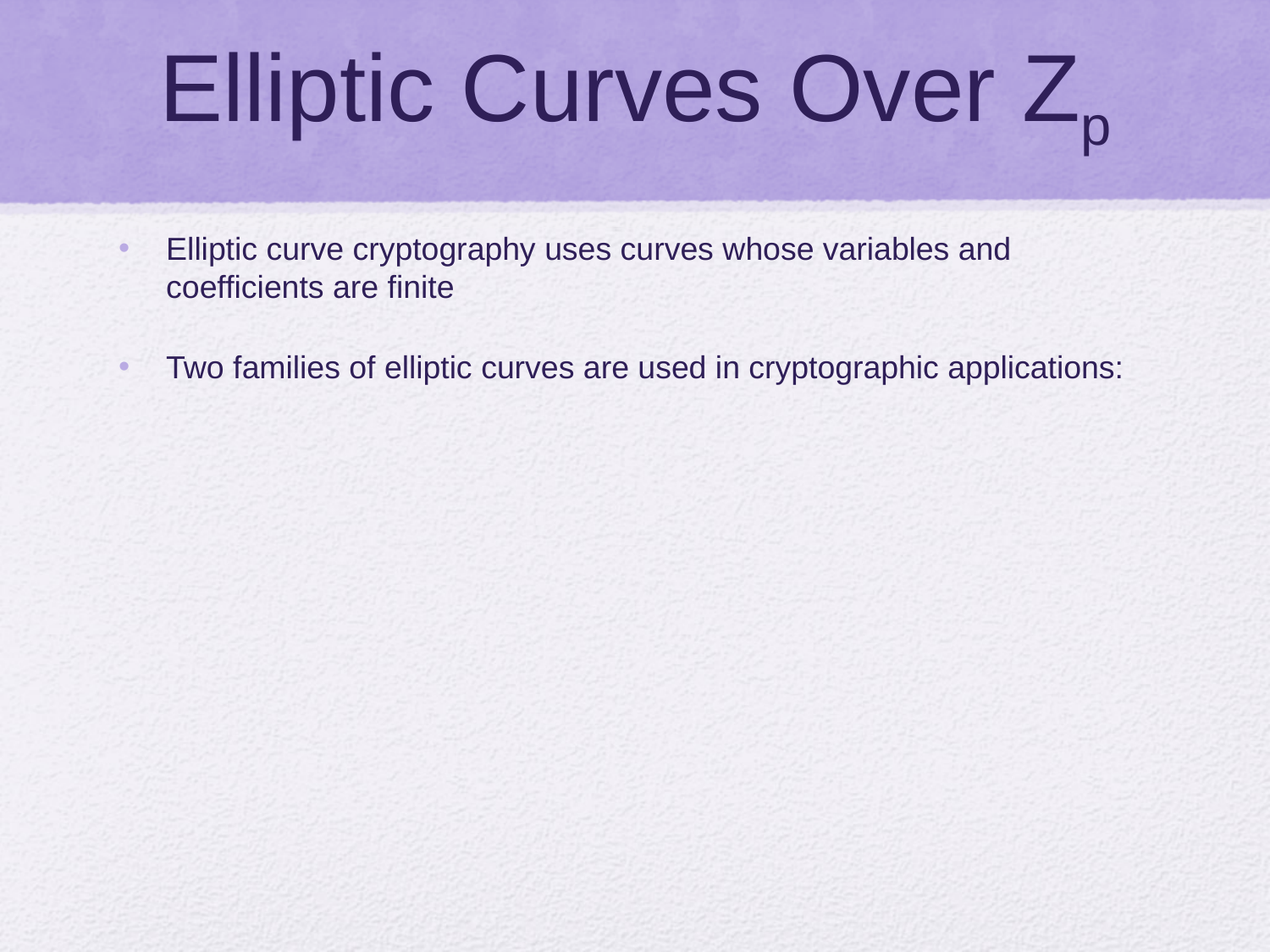

# Elliptic Curves Over Zp
Elliptic curve cryptography uses curves whose variables and coefficients are finite
Two families of elliptic curves are used in cryptographic applications: